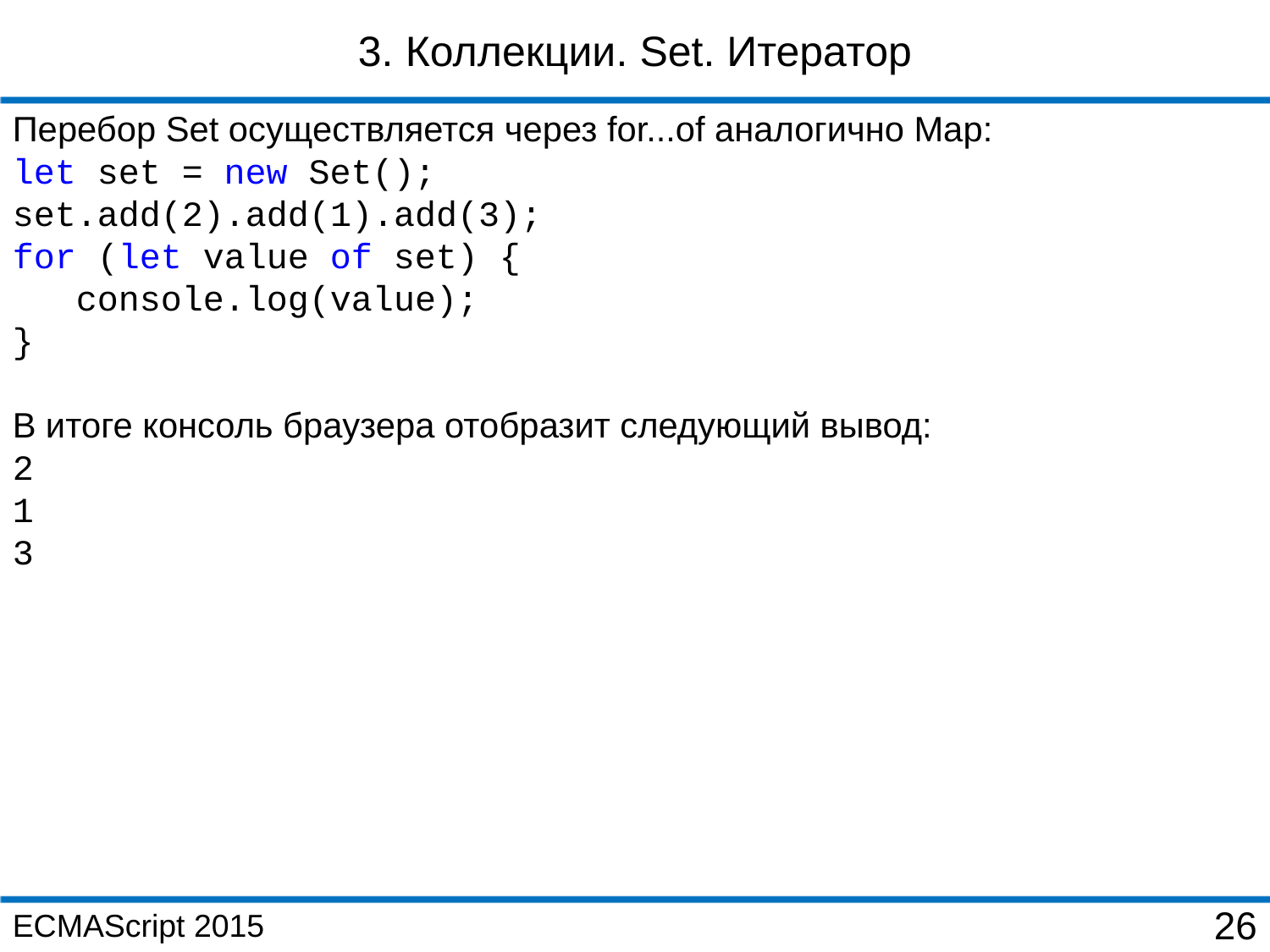

3. Коллекции. Set. Итератор
Перебор Set осуществляется через for...of аналогично Map:
let set = new Set();
set.add(2).add(1).add(3);
for (let value of set) {
   console.log(value);
}

В итоге консоль браузера отобразит следующий вывод:
2
1
3
ECMAScript 2015
26